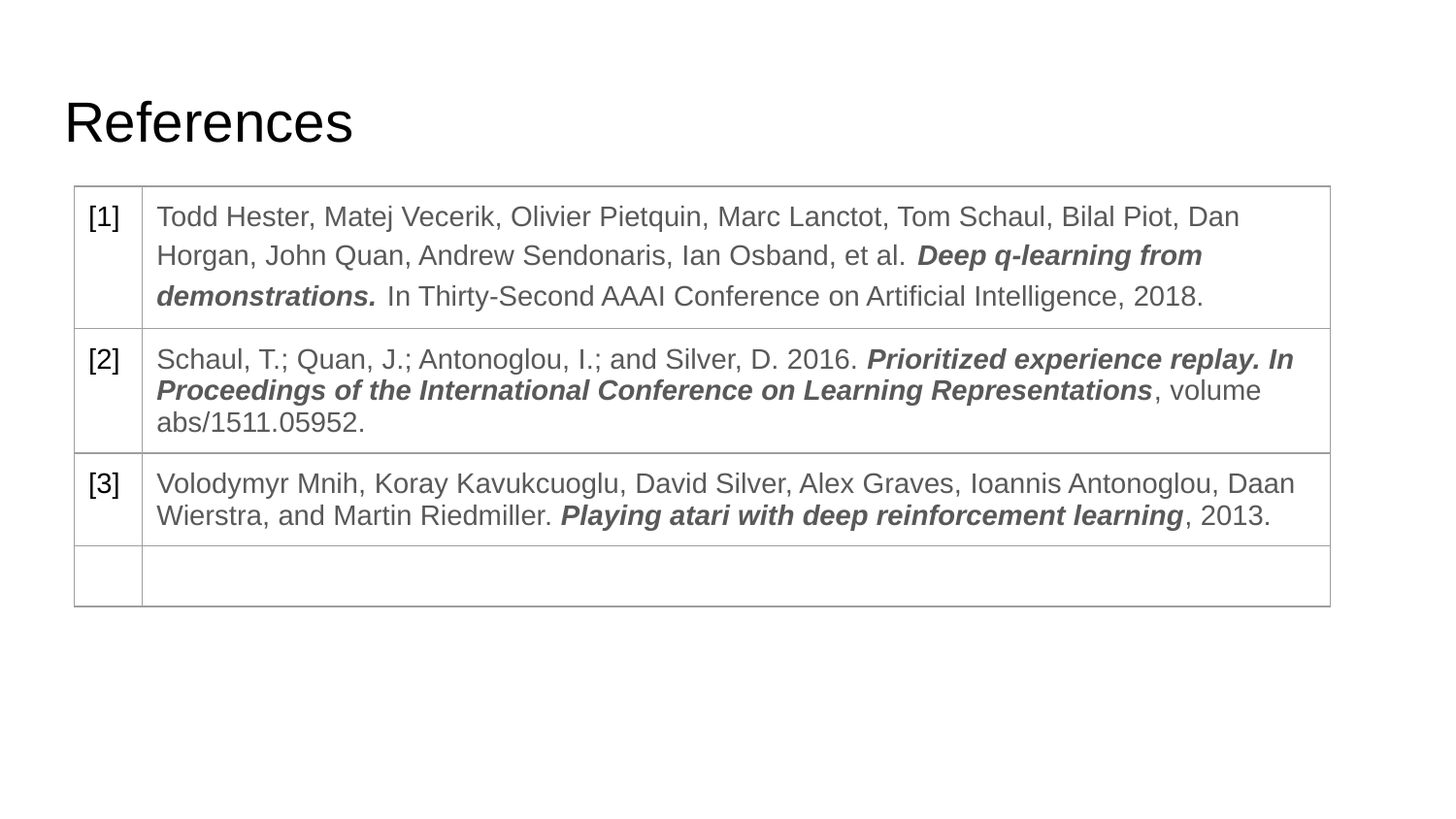

# References
| [1] | Todd Hester, Matej Vecerik, Olivier Pietquin, Marc Lanctot, Tom Schaul, Bilal Piot, Dan Horgan, John Quan, Andrew Sendonaris, Ian Osband, et al. Deep q-learning from demonstrations. In Thirty-Second AAAI Conference on Artificial Intelligence, 2018. |
| --- | --- |
| [2] | Schaul, T.; Quan, J.; Antonoglou, I.; and Silver, D. 2016. Prioritized experience replay. In Proceedings of the International Conference on Learning Representations, volume abs/1511.05952. |
| [3] | Volodymyr Mnih, Koray Kavukcuoglu, David Silver, Alex Graves, Ioannis Antonoglou, Daan Wierstra, and Martin Riedmiller. Playing atari with deep reinforcement learning, 2013. |
|  |  |